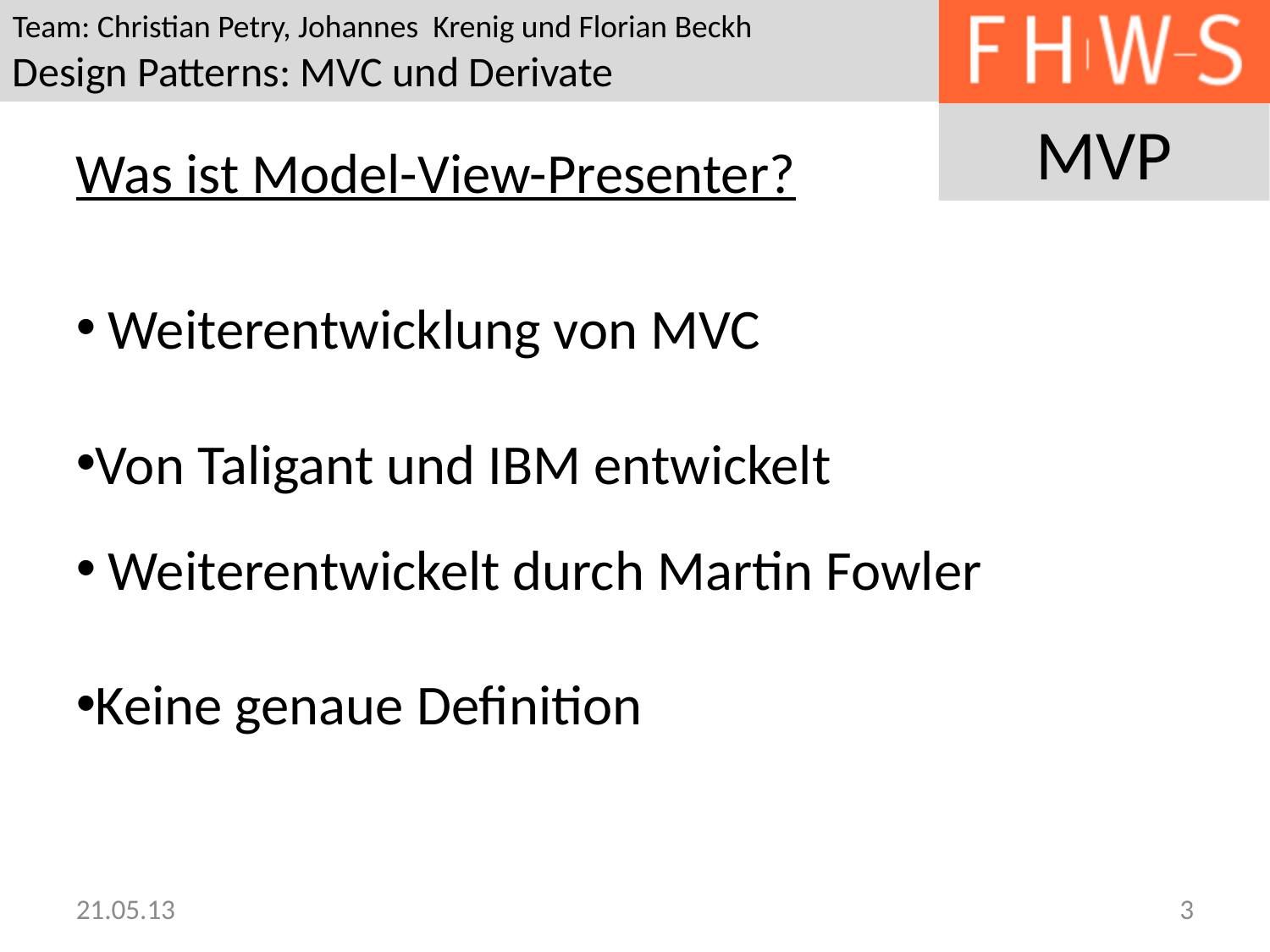

Was ist Model-View-Presenter?
 Weiterentwicklung von MVC

Von Taligant und IBM entwickelt

 Weiterentwickelt durch Martin Fowler

Keine genaue Definition

21.05.13
3